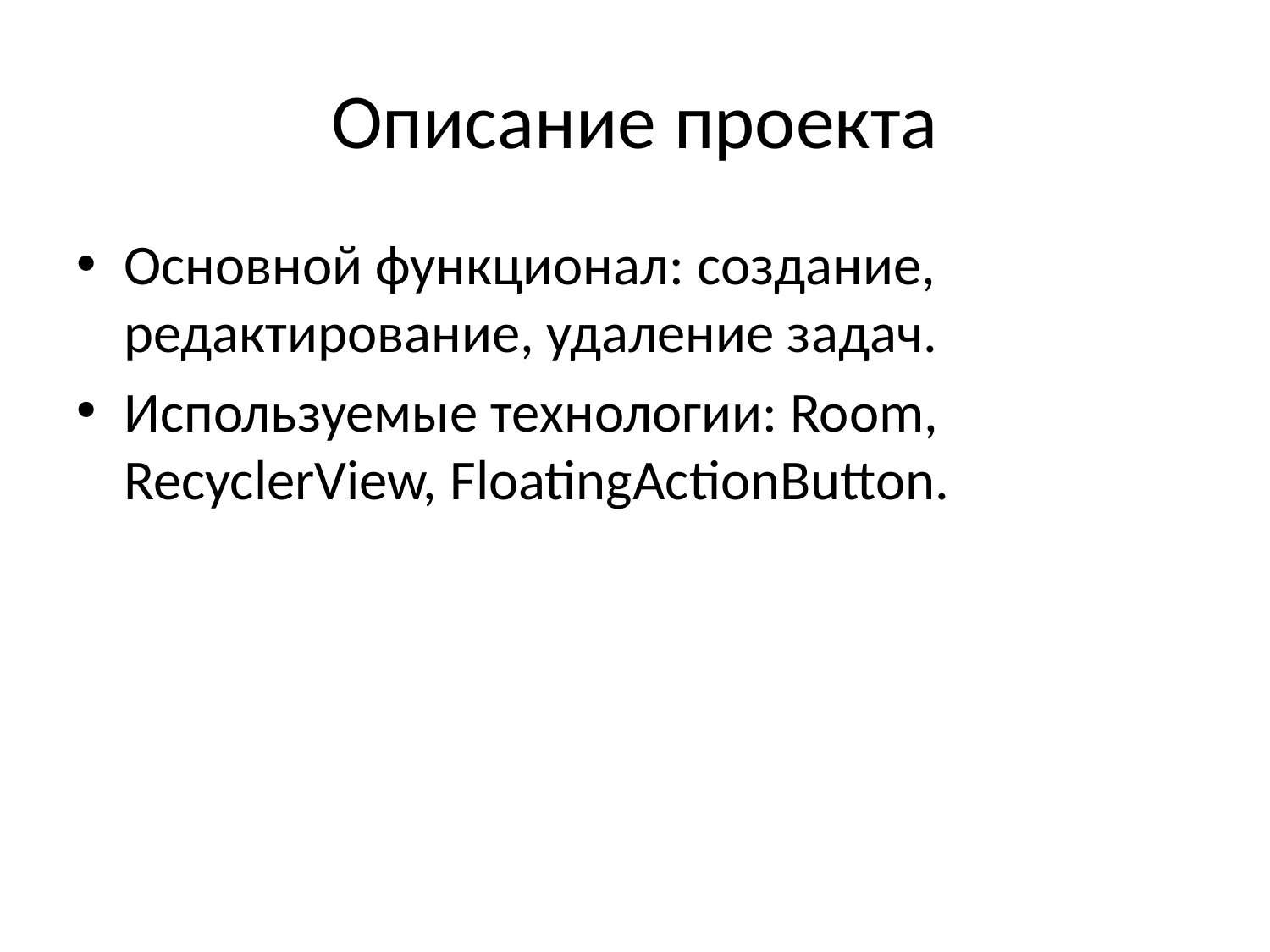

# Описание проекта
Основной функционал: создание, редактирование, удаление задач.
Используемые технологии: Room, RecyclerView, FloatingActionButton.